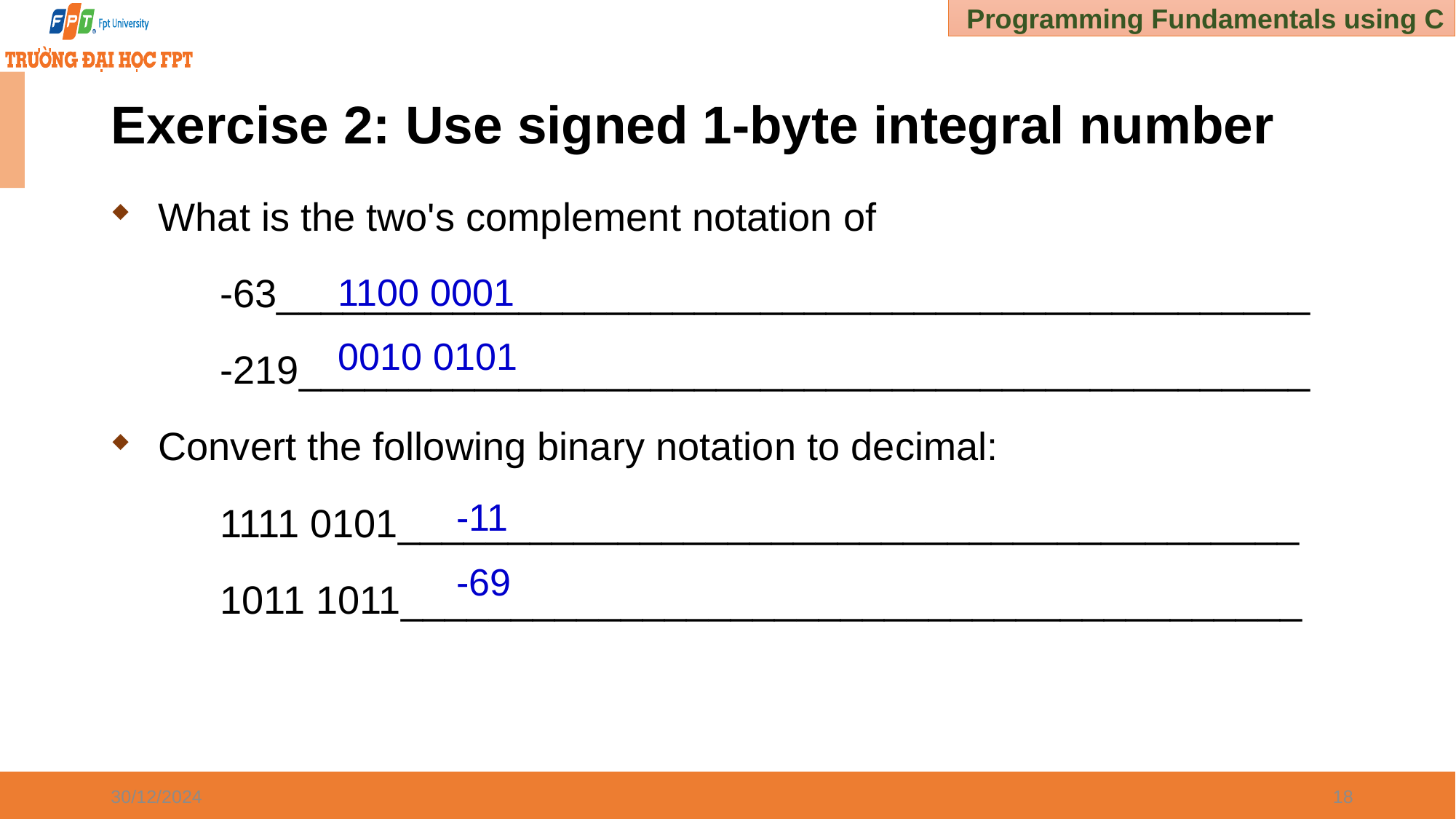

# Exercise 2: Use signed 1-byte integral number
What is the two's complement notation of
	-63_______________________________________________
	-219______________________________________________
Convert the following binary notation to decimal:
	1111 0101_________________________________________
	1011 1011_________________________________________
1100 0001
0010 0101
-11
-69
30/12/2024
18